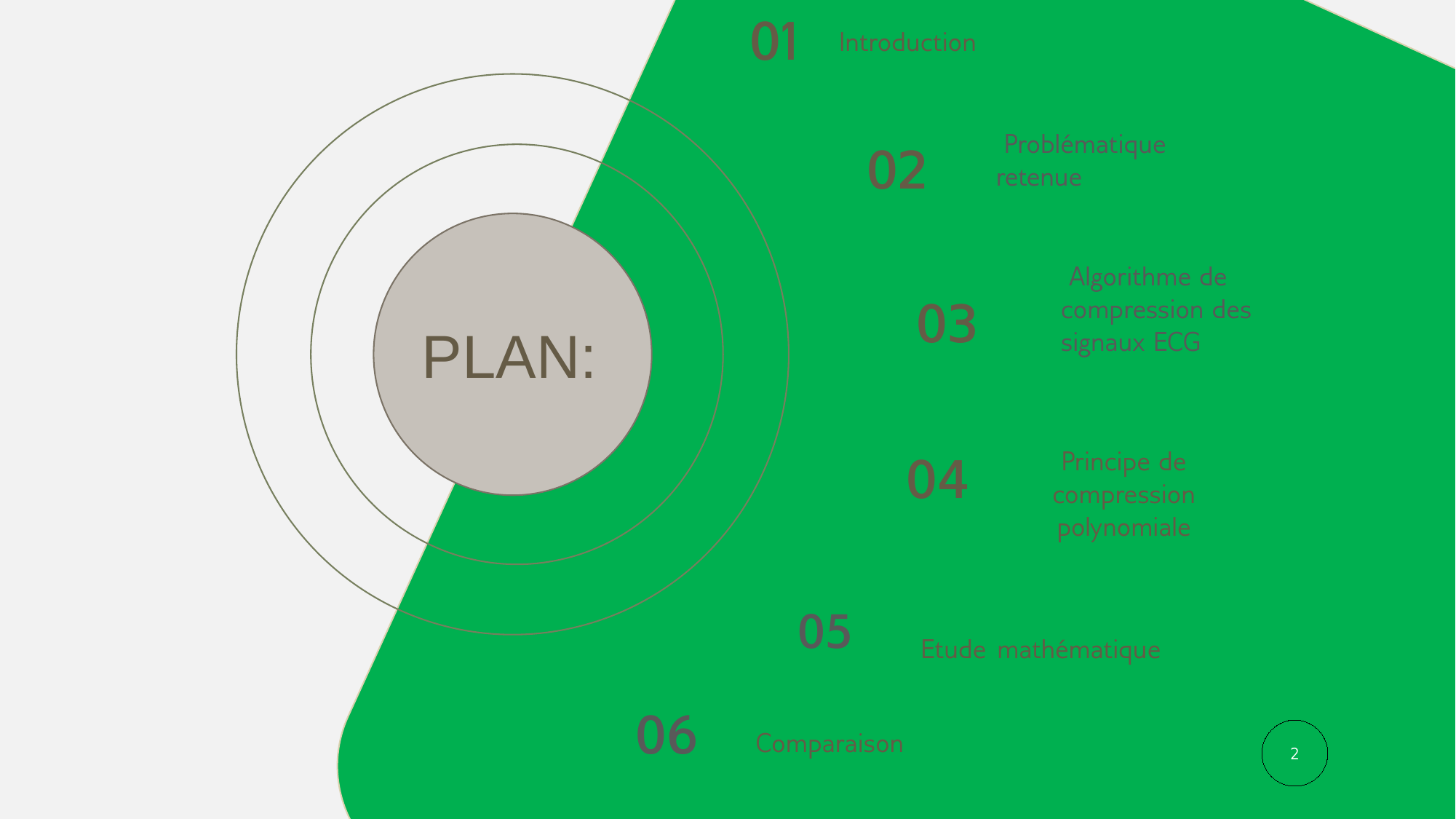

01

Introduction

 Problématique retenue
02

 Algorithme de compression des signaux ECG

03
PLAN:
Principe de compression polynomiale

04
05
Etude mathématique
06
Comparaison
2